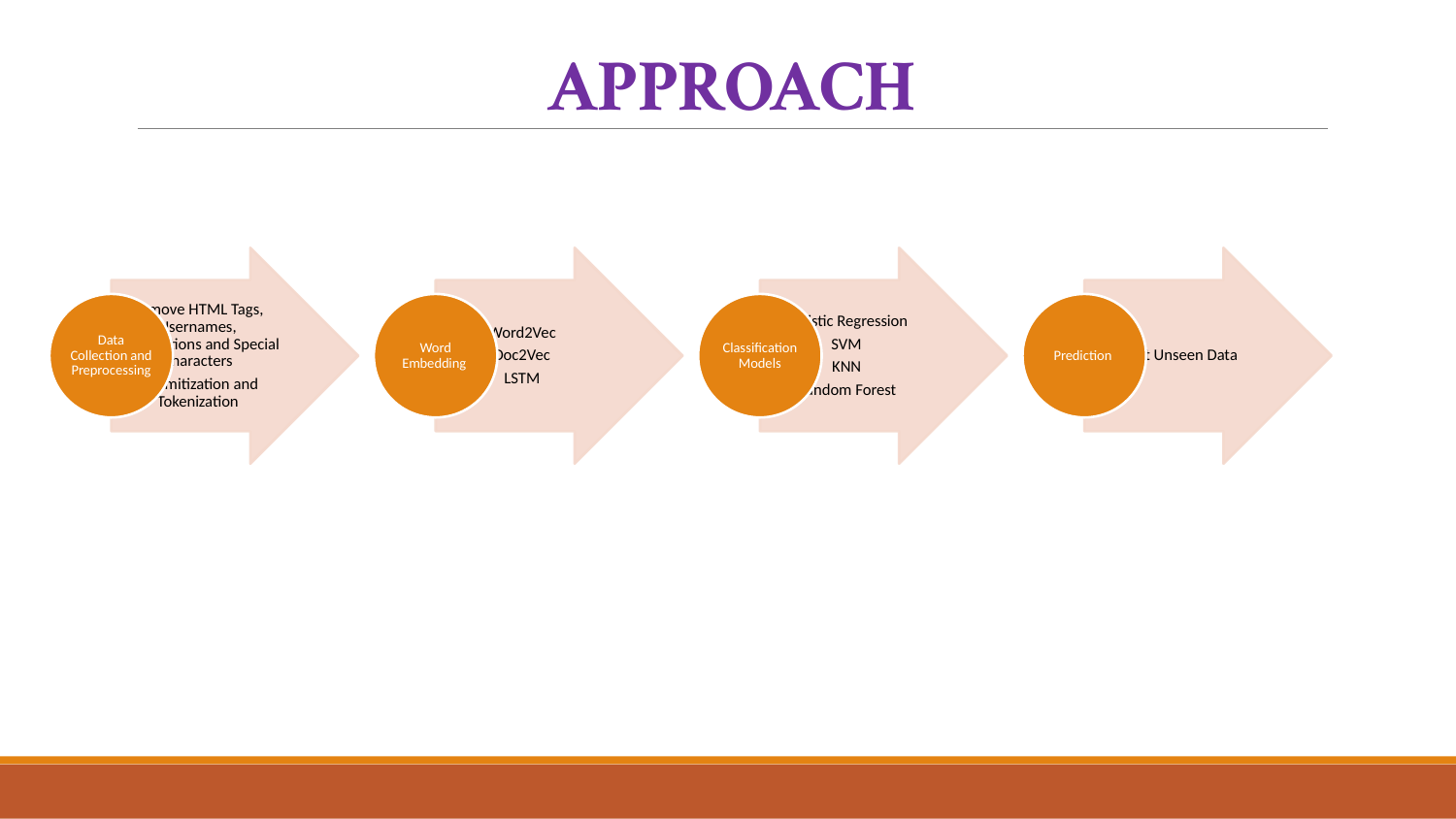

Remove HTML Tags, Usernames, Punctuations and Special Characters
Lemmitization and Tokenization
Data Collection and Preprocessing
Word2Vec
Doc2Vec
LSTM
Word Embedding
Logistic Regression
SVM
KNN
Random Forest
Classification Models
Predict Unseen Data
Prediction
# APPROACH